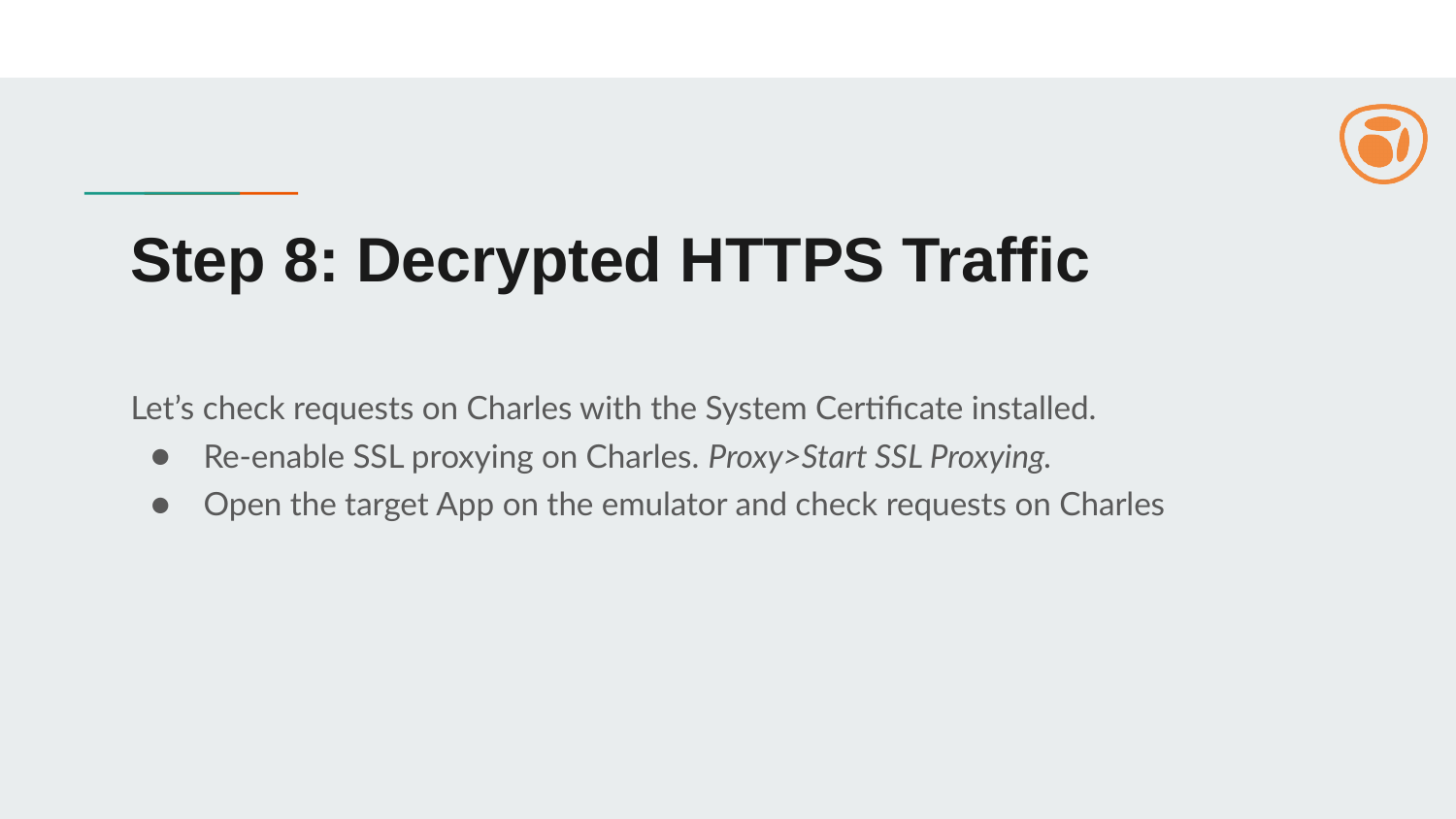

# Step 8: Decrypted HTTPS Traffic
Let’s check requests on Charles with the System Certificate installed.
Re-enable SSL proxying on Charles. Proxy>Start SSL Proxying.
Open the target App on the emulator and check requests on Charles